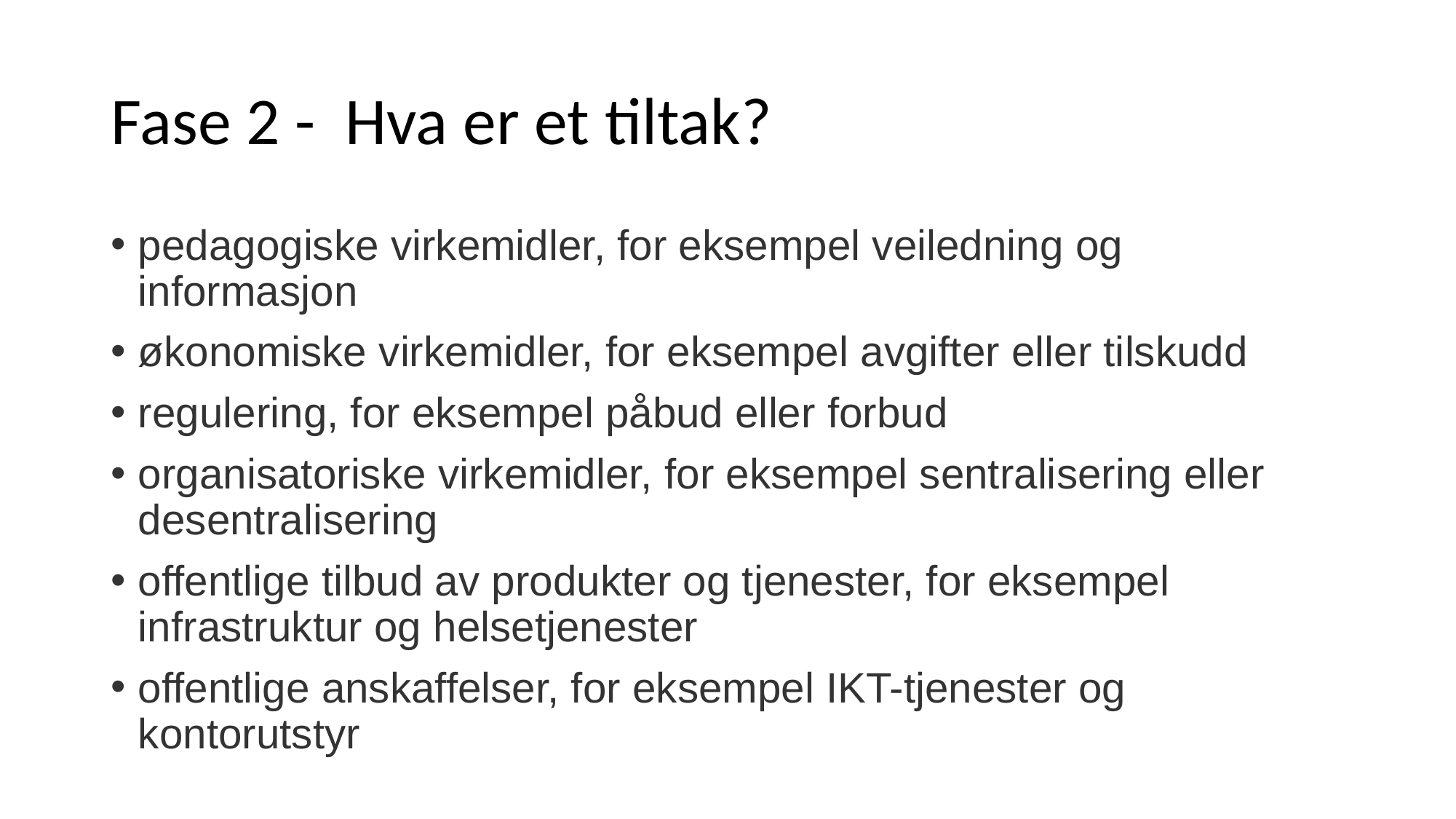

# Fase 2 -  Hva er et tiltak?
pedagogiske virkemidler, for eksempel veiledning og informasjon
økonomiske virkemidler, for eksempel avgifter eller tilskudd
regulering, for eksempel påbud eller forbud
organisatoriske virkemidler, for eksempel sentralisering eller desentralisering
offentlige tilbud av produkter og tjenester, for eksempel infrastruktur og helsetjenester
offentlige anskaffelser, for eksempel IKT-tjenester og kontorutstyr